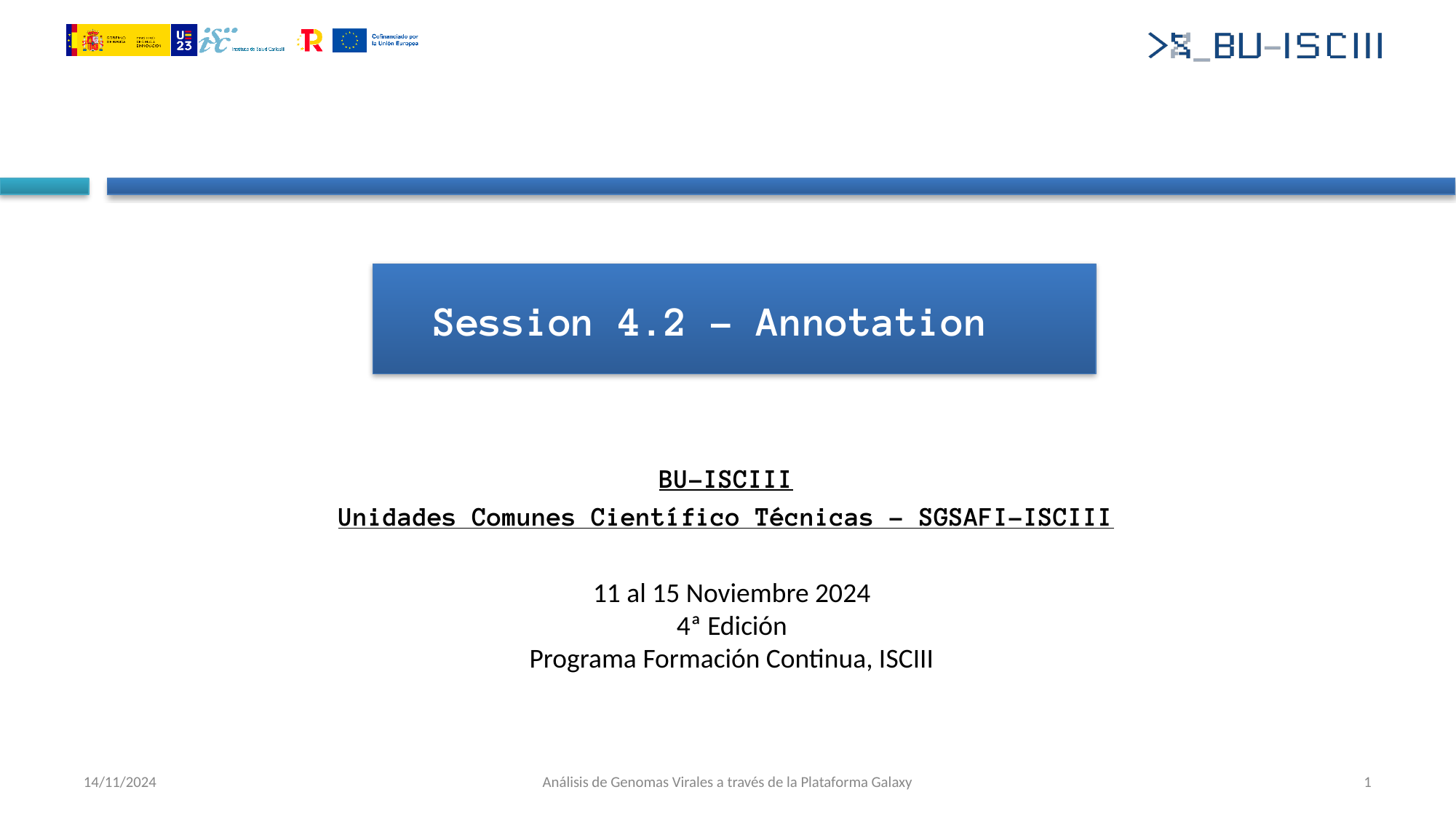

Session 4.2 – Annotation
BU-ISCIII
Unidades Comunes Científico Técnicas – SGSAFI-ISCIII
11 al 15 Noviembre 2024
4ª Edición
Programa Formación Continua, ISCIII
14/11/2024
Análisis de Genomas Virales a través de la Plataforma Galaxy
1